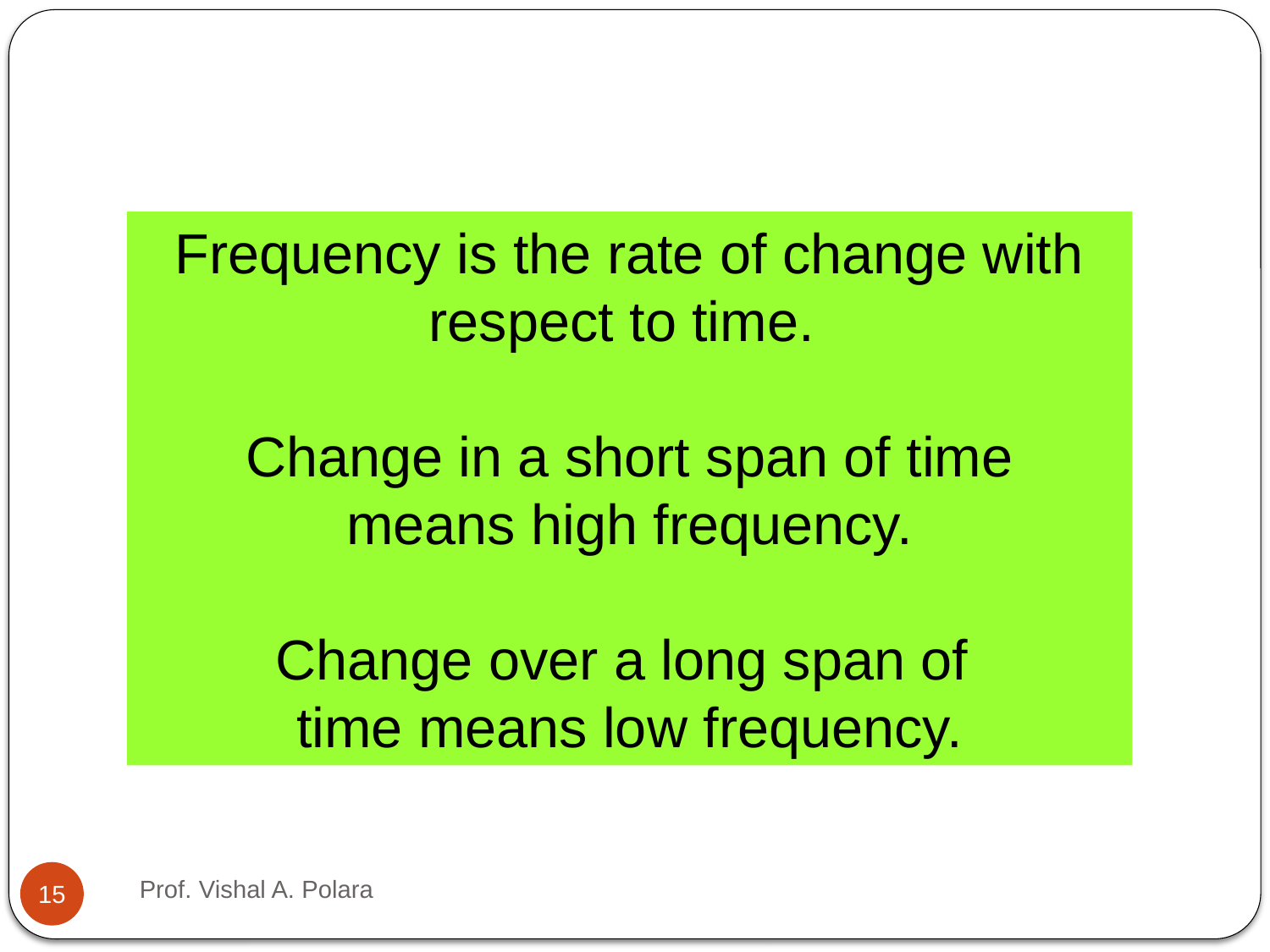

Frequency is the rate of change with respect to time.
Change in a short span of time
means high frequency.
Change over a long span of
time means low frequency.
Prof. Vishal A. Polara
15